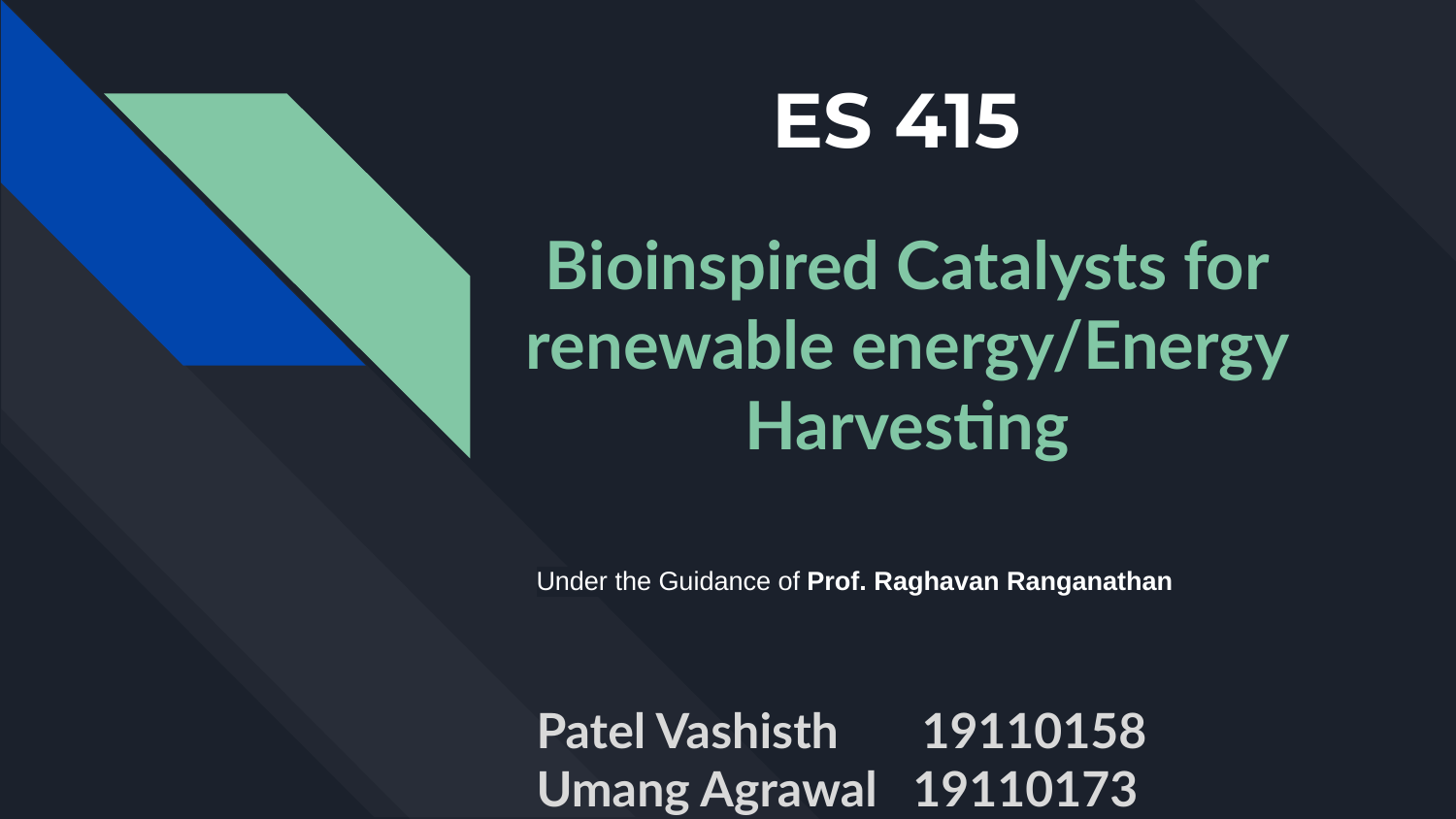

ES 415
Bioinspired Catalysts for renewable energy/Energy Harvesting
Under the Guidance of Prof. Raghavan Ranganathan
Patel Vashisth       19110158
Umang Agrawal   19110173